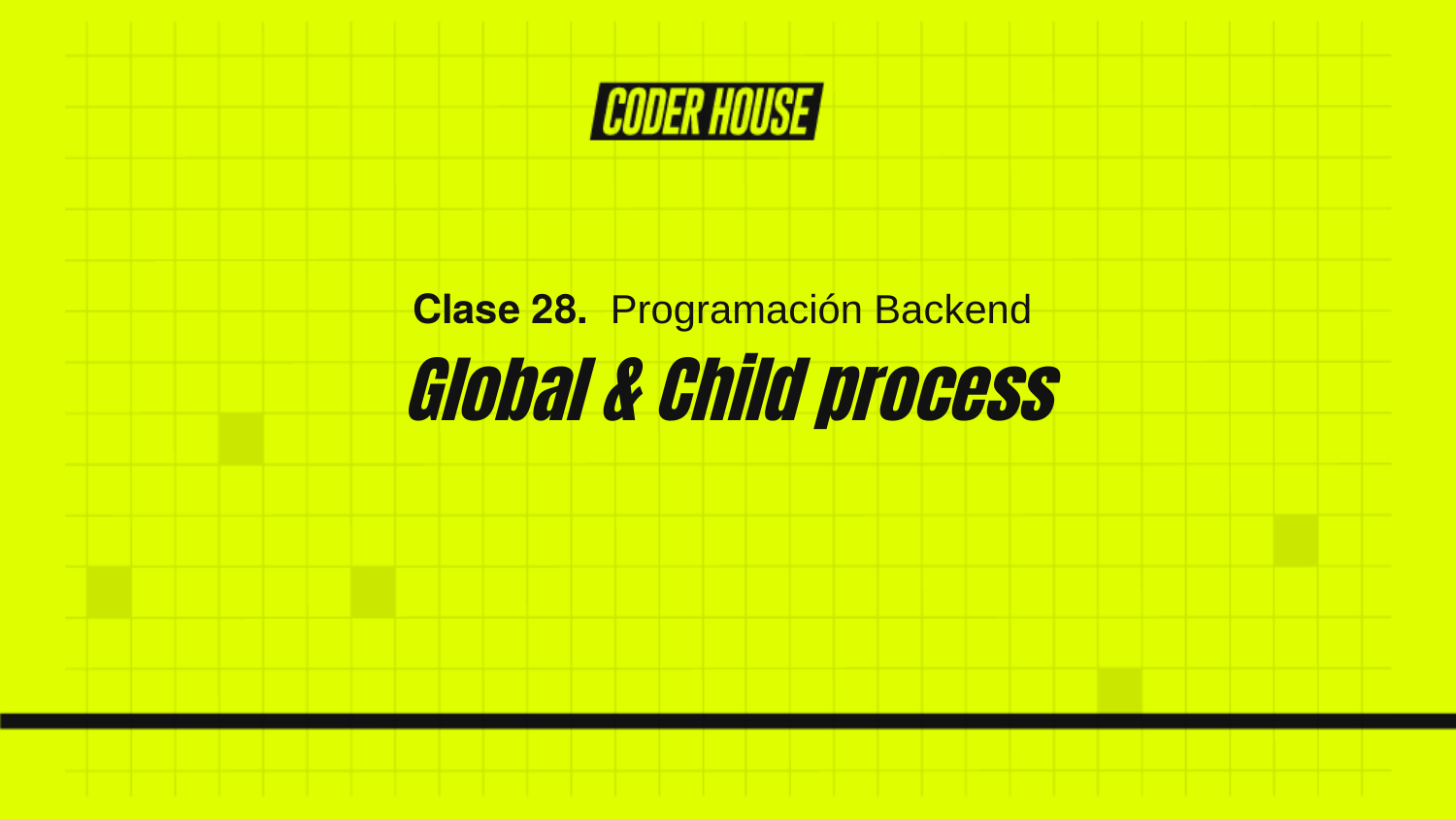

Clase 28.  Programación Backend
Global & Child process